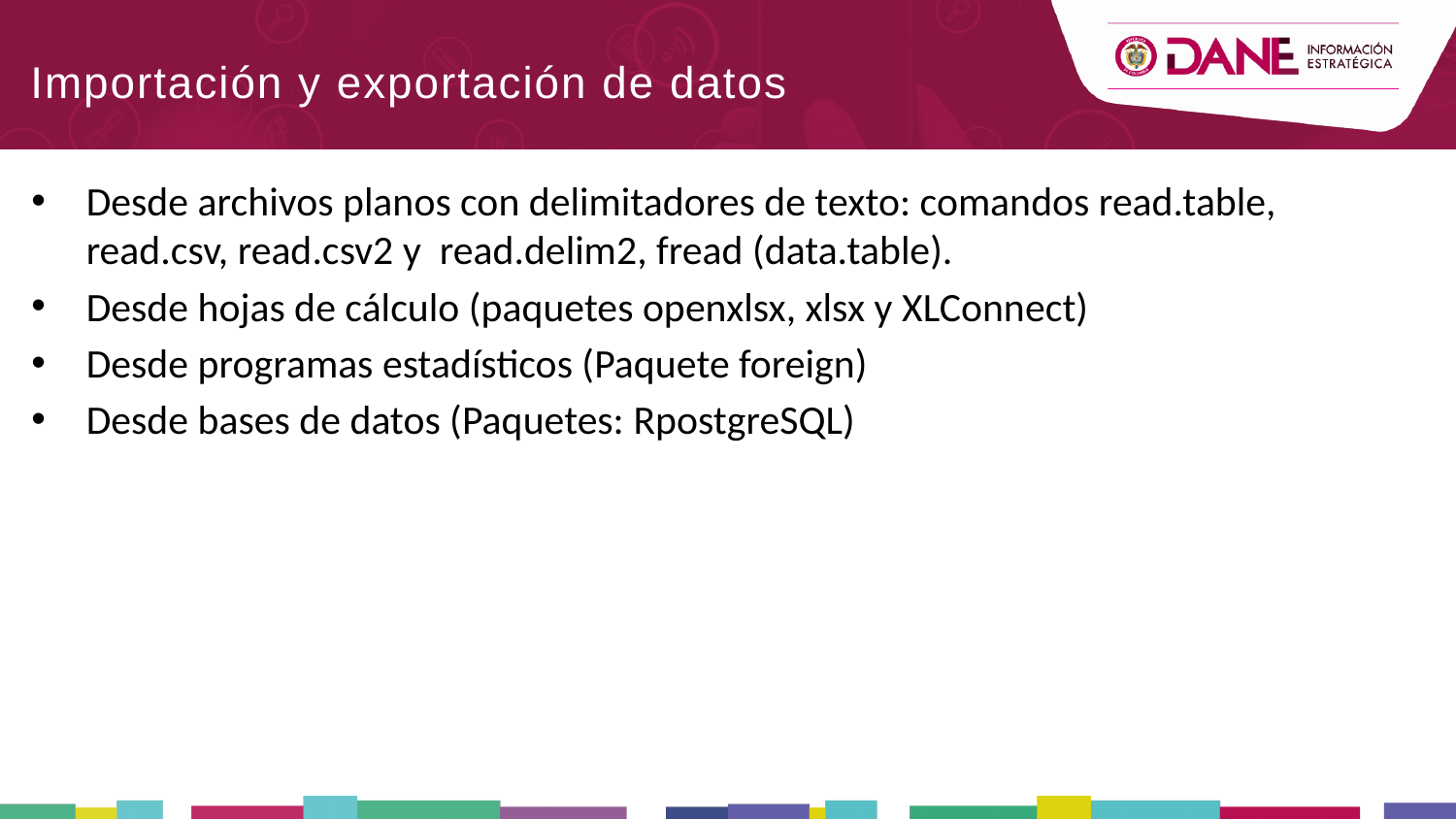

Importación y exportación de datos
Desde archivos planos con delimitadores de texto: comandos read.table, read.csv, read.csv2 y  read.delim2, fread (data.table).
Desde hojas de cálculo (paquetes openxlsx, xlsx y XLConnect)
Desde programas estadísticos (Paquete foreign)
Desde bases de datos (Paquetes: RpostgreSQL)